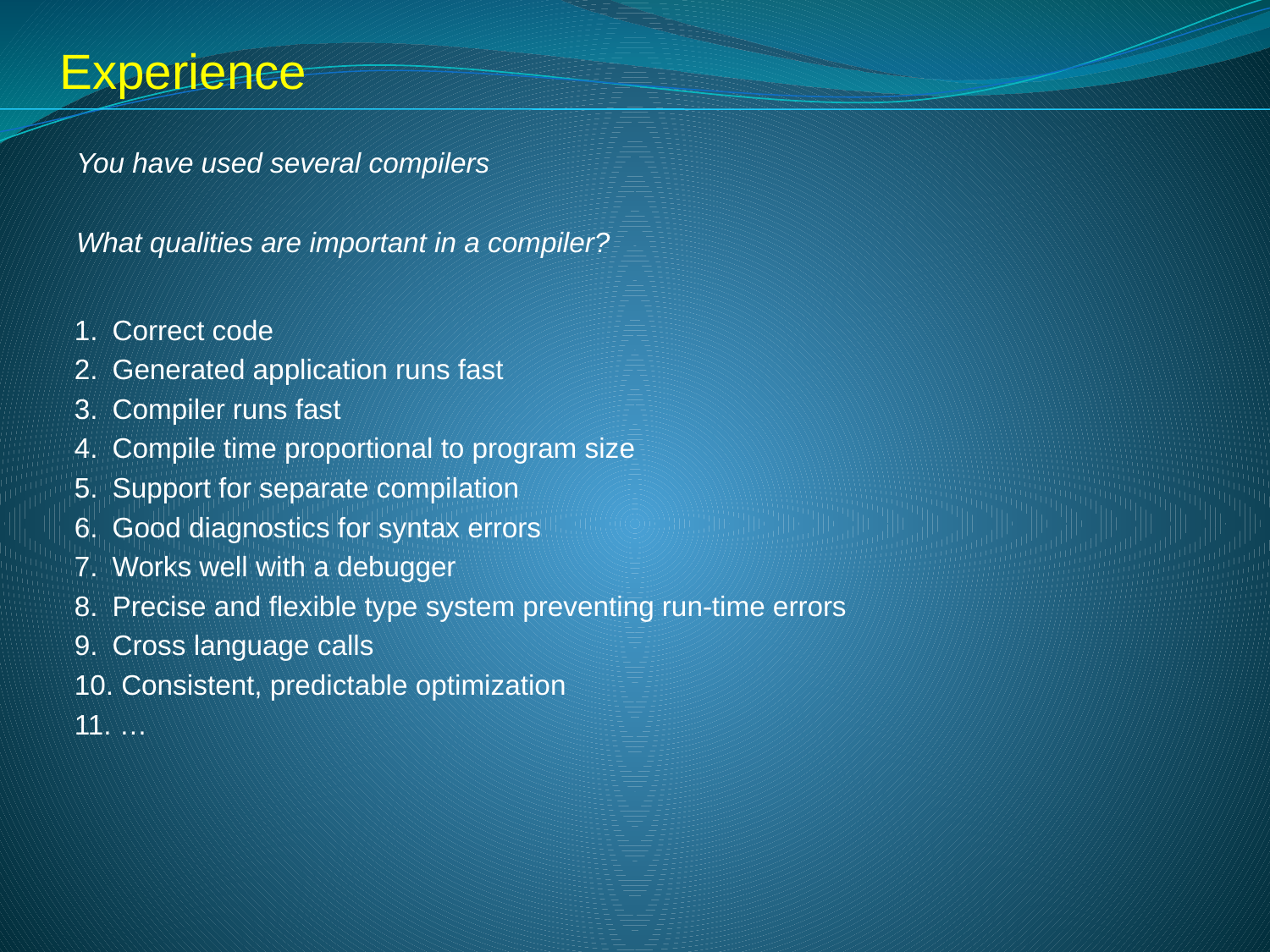

# Experience
You have used several compilers

What qualities are important in a compiler?
1. 	Correct code
2. 	Generated application runs fast
3. 	Compiler runs fast
4. 	Compile time proportional to program size
5. 	Support for separate compilation
6. 	Good diagnostics for syntax errors
7. 	Works well with a debugger
8. 	Precise and flexible type system preventing run-time errors
9. 	Cross language calls
10. Consistent, predictable optimization
11. …